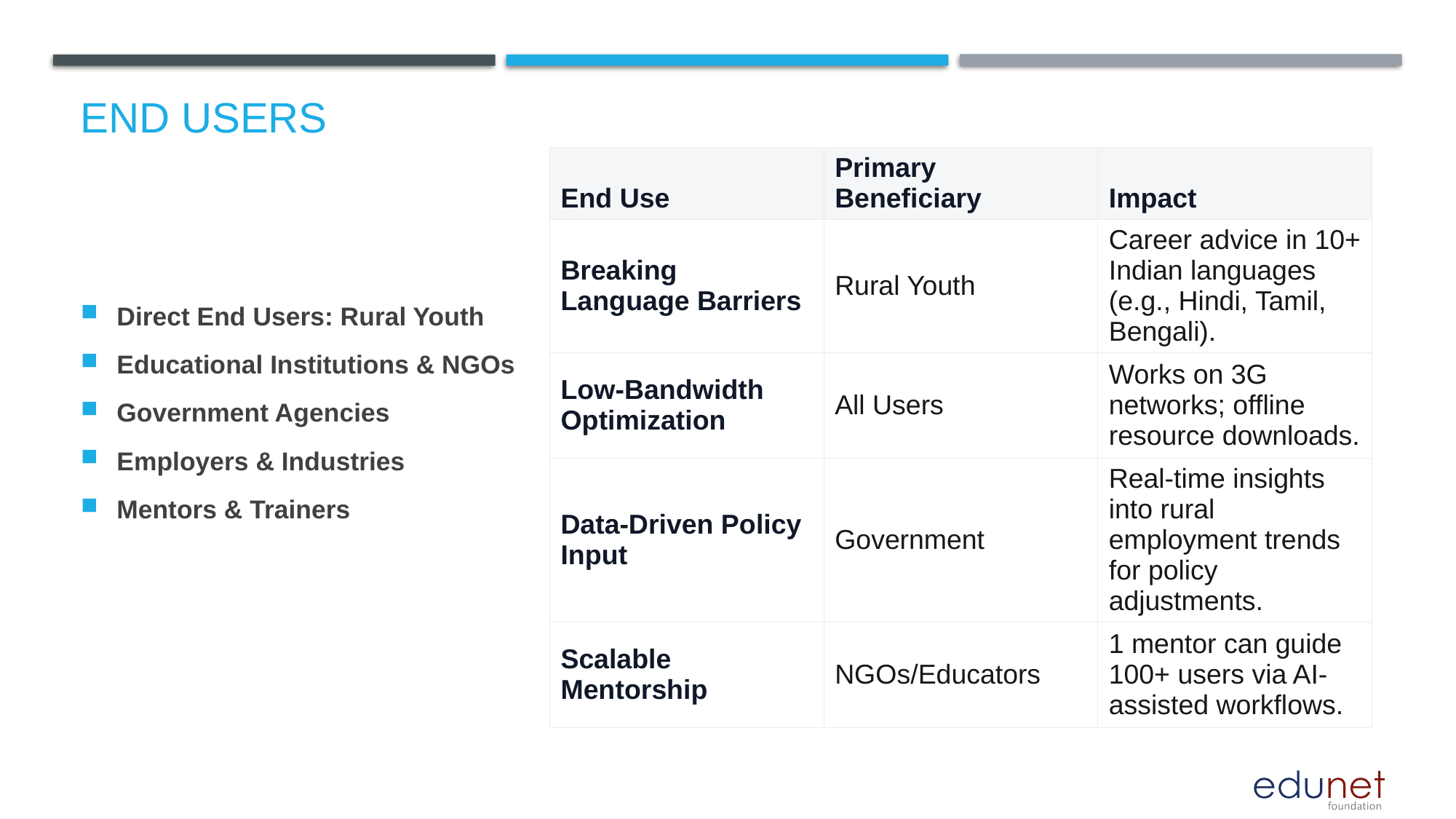

# End users
| End Use | Primary Beneficiary | Impact |
| --- | --- | --- |
| Breaking Language Barriers | Rural Youth | Career advice in 10+ Indian languages (e.g., Hindi, Tamil, Bengali). |
| Low-Bandwidth Optimization | All Users | Works on 3G networks; offline resource downloads. |
| Data-Driven Policy Input | Government | Real-time insights into rural employment trends for policy adjustments. |
| Scalable Mentorship | NGOs/Educators | 1 mentor can guide 100+ users via AI-assisted workflows. |
Direct End Users: Rural Youth
Educational Institutions & NGOs
Government Agencies
Employers & Industries
Mentors & Trainers